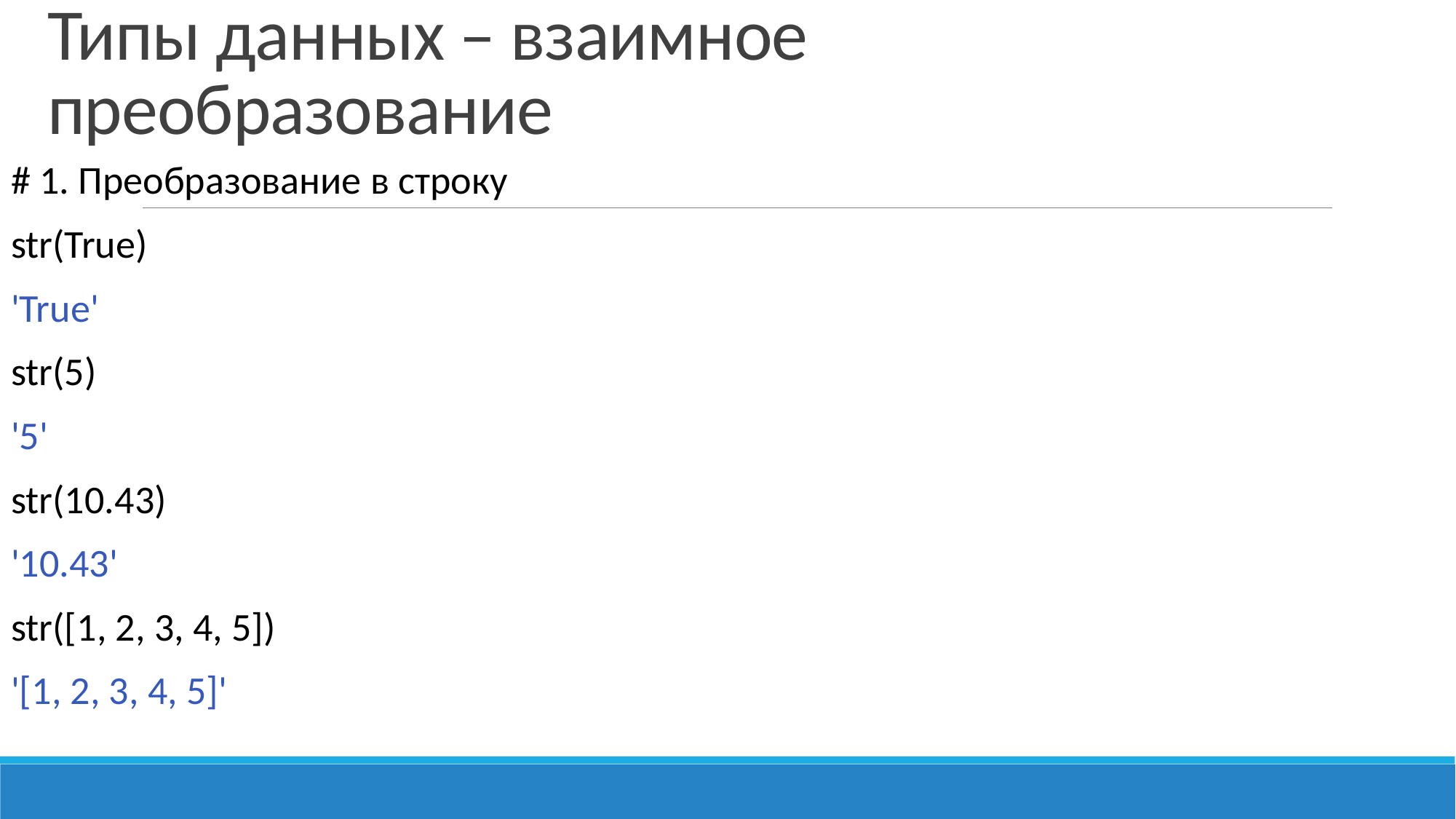

# Типы данных – взаимное преобразование
# 1. Преобразование в строку
str(True)
'True'
str(5)
'5'
str(10.43)
'10.43'
str([1, 2, 3, 4, 5])
'[1, 2, 3, 4, 5]'